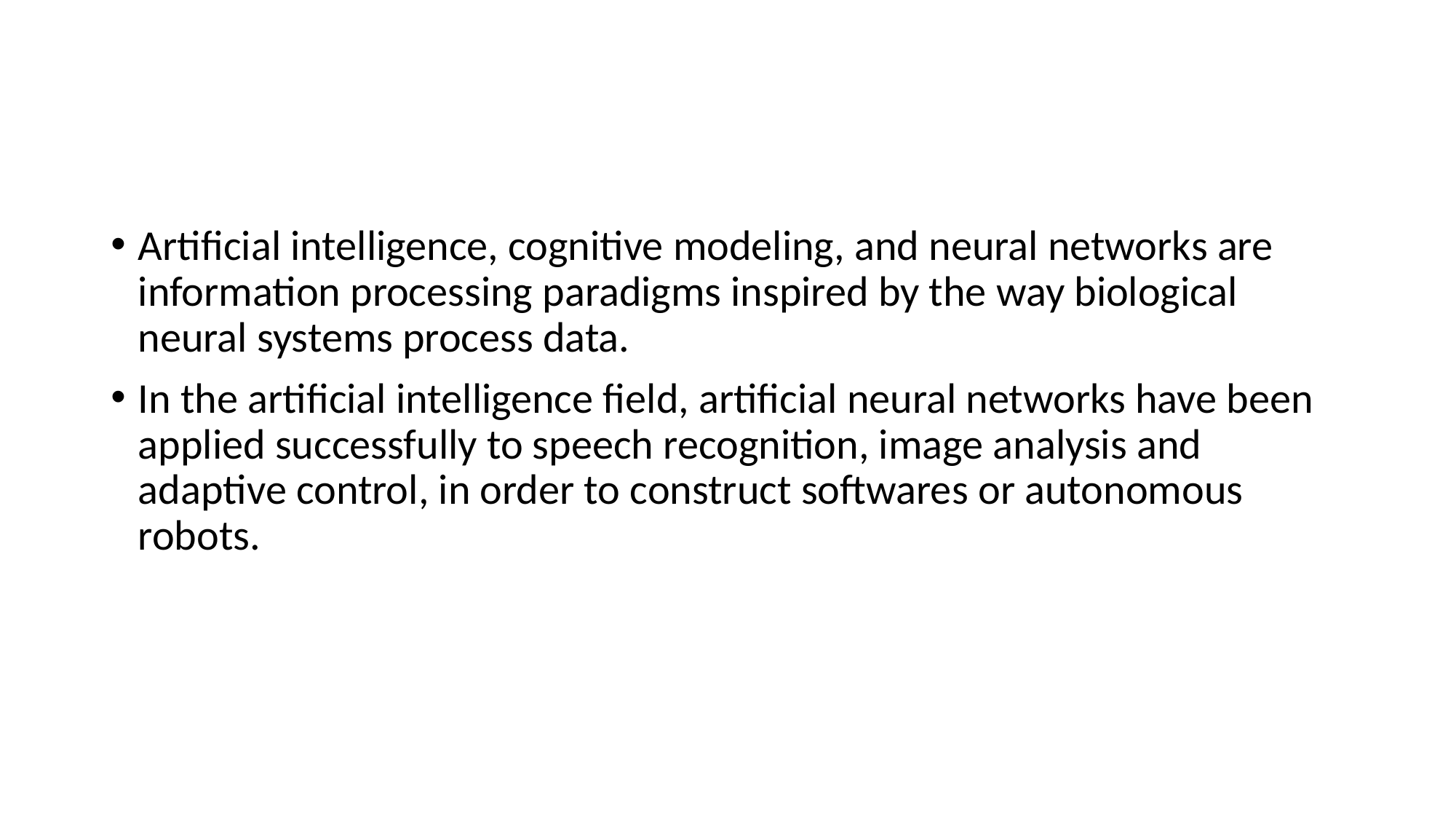

#
Artificial intelligence, cognitive modeling, and neural networks are information processing paradigms inspired by the way biological neural systems process data.
In the artificial intelligence field, artificial neural networks have been applied successfully to speech recognition, image analysis and adaptive control, in order to construct softwares or autonomous robots.